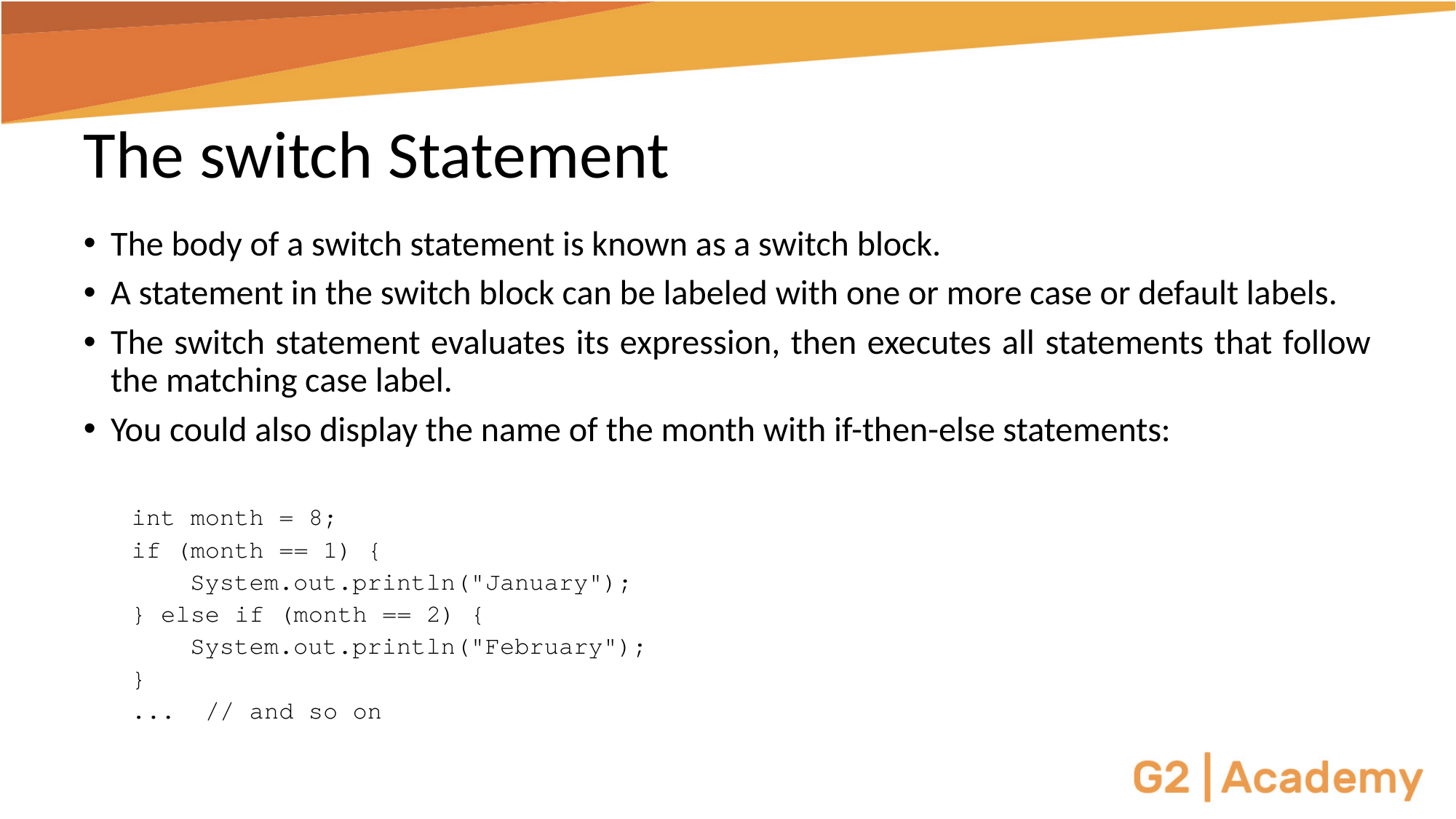

# The switch Statement
The body of a switch statement is known as a switch block.
A statement in the switch block can be labeled with one or more case or default labels.
The switch statement evaluates its expression, then executes all statements that follow the matching case label.
You could also display the name of the month with if-then-else statements:

int month = 8;
if (month == 1) {
    System.out.println("January");
} else if (month == 2) {
    System.out.println("February");
}
...  // and so on